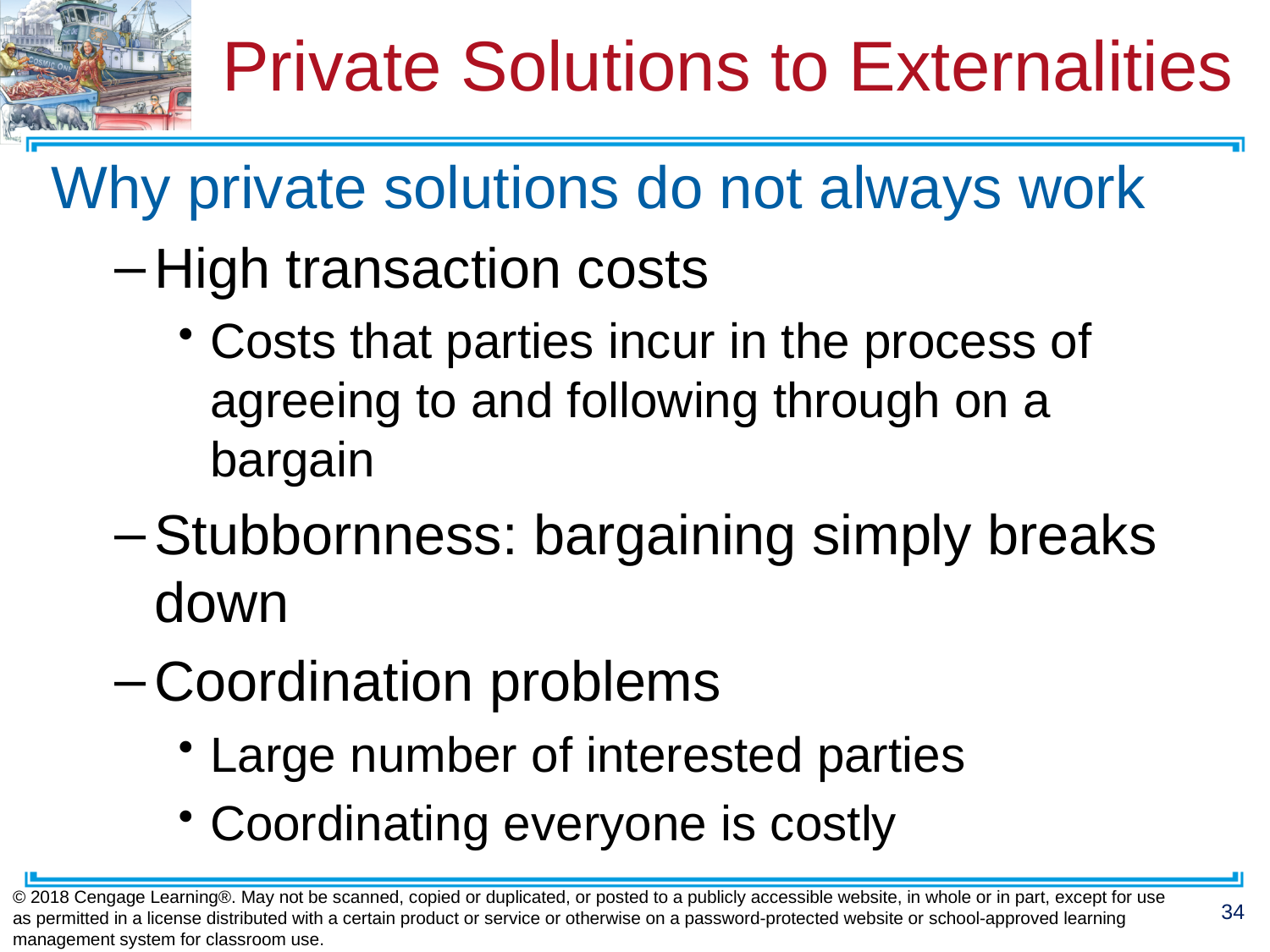

# Private Solutions to Externalities
Why private solutions do not always work
High transaction costs
Costs that parties incur in the process of agreeing to and following through on a bargain
Stubbornness: bargaining simply breaks down
Coordination problems
Large number of interested parties
Coordinating everyone is costly

© 2018 Cengage Learning®. May not be scanned, copied or duplicated, or posted to a publicly accessible website, in whole or in part, except for use as permitted in a license distributed with a certain product or service or otherwise on a password-protected website or school-approved learning management system for classroom use.
34